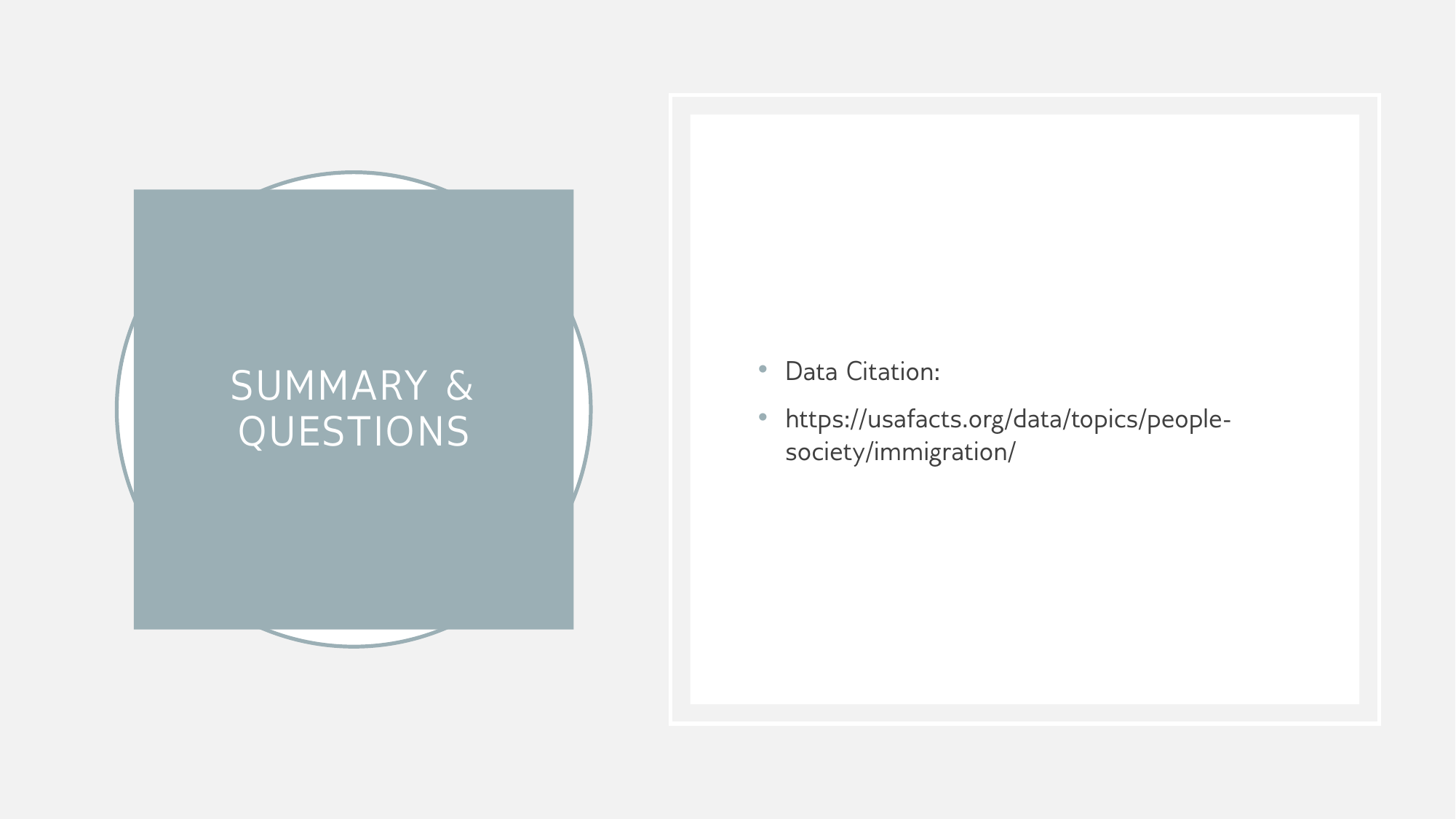

Data Citation:
https://usafacts.org/data/topics/people-society/immigration/
# Summary & questions